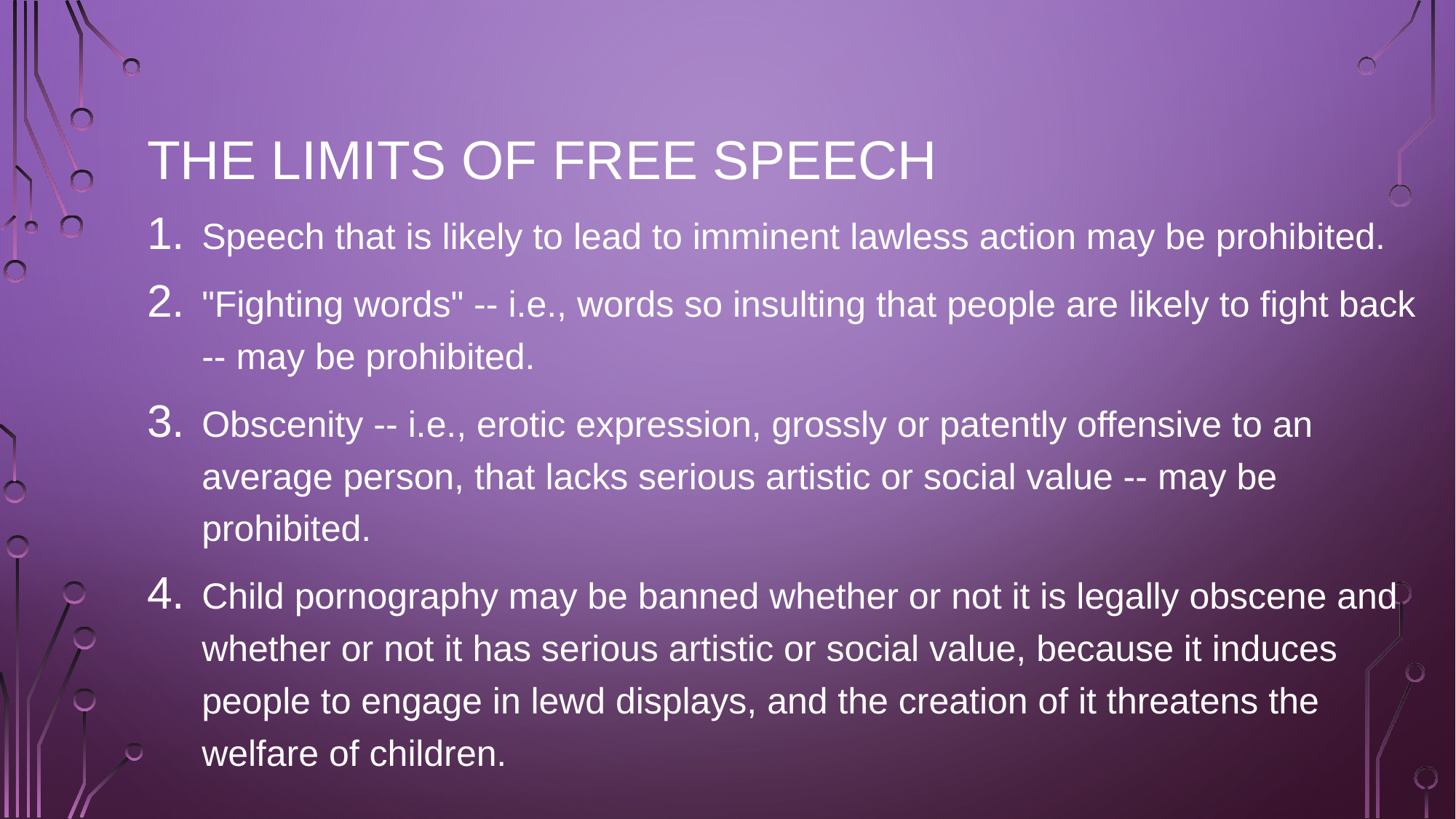

# The Limits of Free Speech
Speech that is likely to lead to imminent lawless action may be prohibited.
"Fighting words" -- i.e., words so insulting that people are likely to fight back -- may be prohibited.
Obscenity -- i.e., erotic expression, grossly or patently offensive to an average person, that lacks serious artistic or social value -- may be prohibited.
Child pornography may be banned whether or not it is legally obscene and whether or not it has serious artistic or social value, because it induces people to engage in lewd displays, and the creation of it threatens the welfare of children.